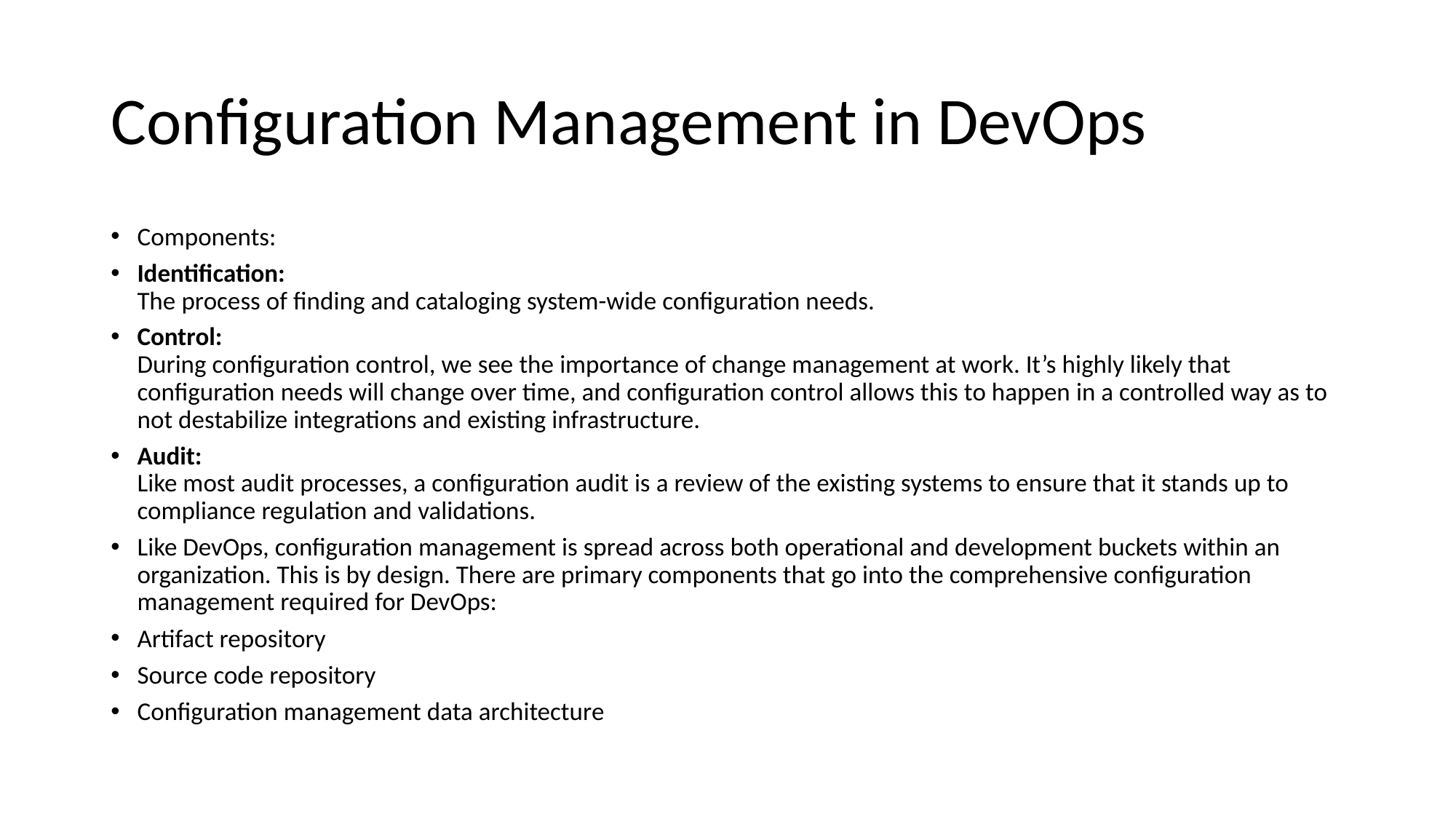

# Configuration Management in DevOps
Components:
Identification:
The process of finding and cataloging system-wide configuration needs.
Control:
During configuration control, we see the importance of change management at work. It’s highly likely that configuration needs will change over time, and configuration control allows this to happen in a controlled way as to not destabilize integrations and existing infrastructure.
Audit:
Like most audit processes, a configuration audit is a review of the existing systems to ensure that it stands up to compliance regulation and validations.
Like DevOps, configuration management is spread across both operational and development buckets within an organization. This is by design. There are primary components that go into the comprehensive configuration management required for DevOps:
Artifact repository
Source code repository
Configuration management data architecture